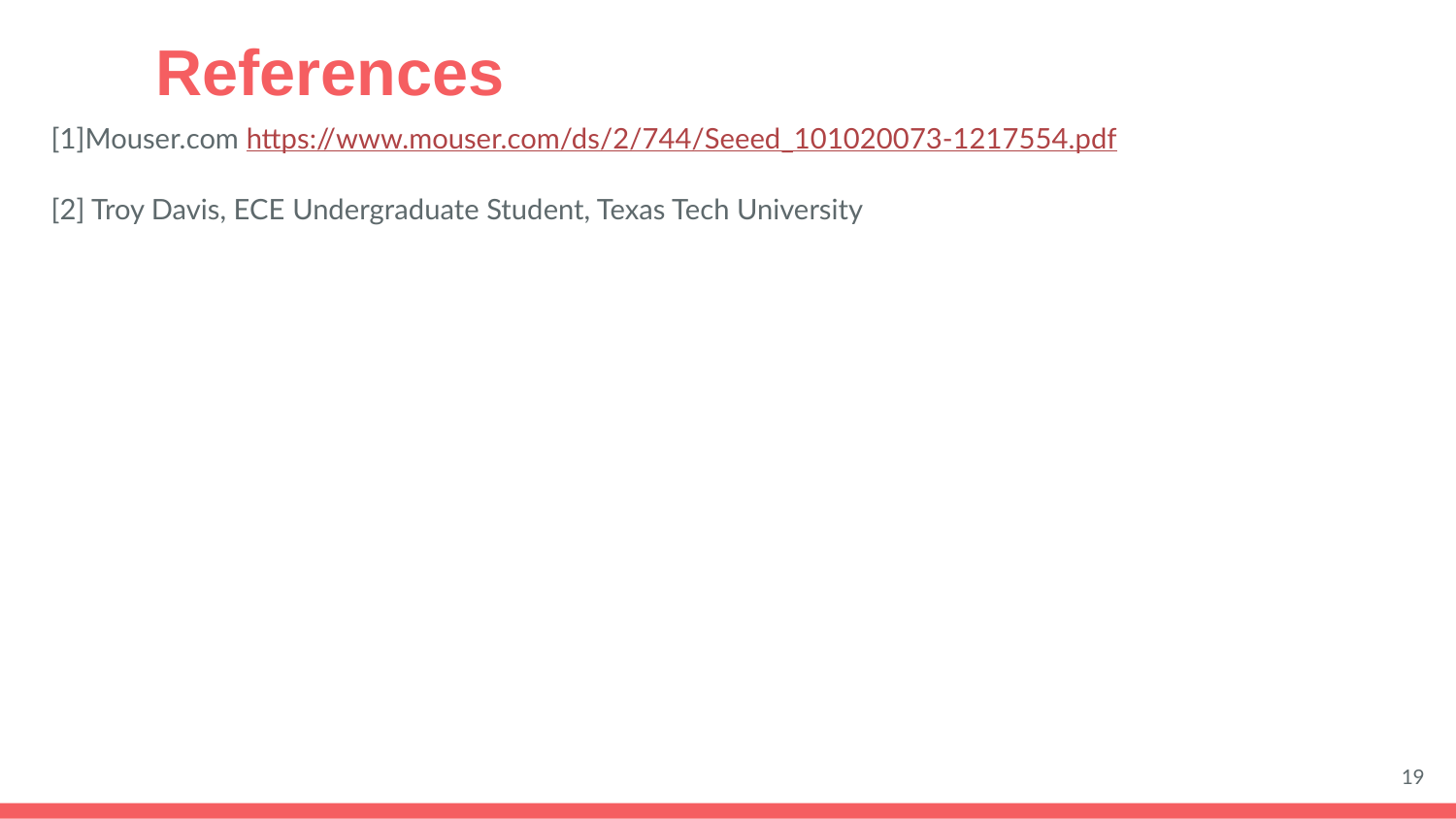

# References

[1]Mouser.com https://www.mouser.com/ds/2/744/Seeed_101020073-1217554.pdf
[2] Troy Davis, ECE Undergraduate Student, Texas Tech University

19